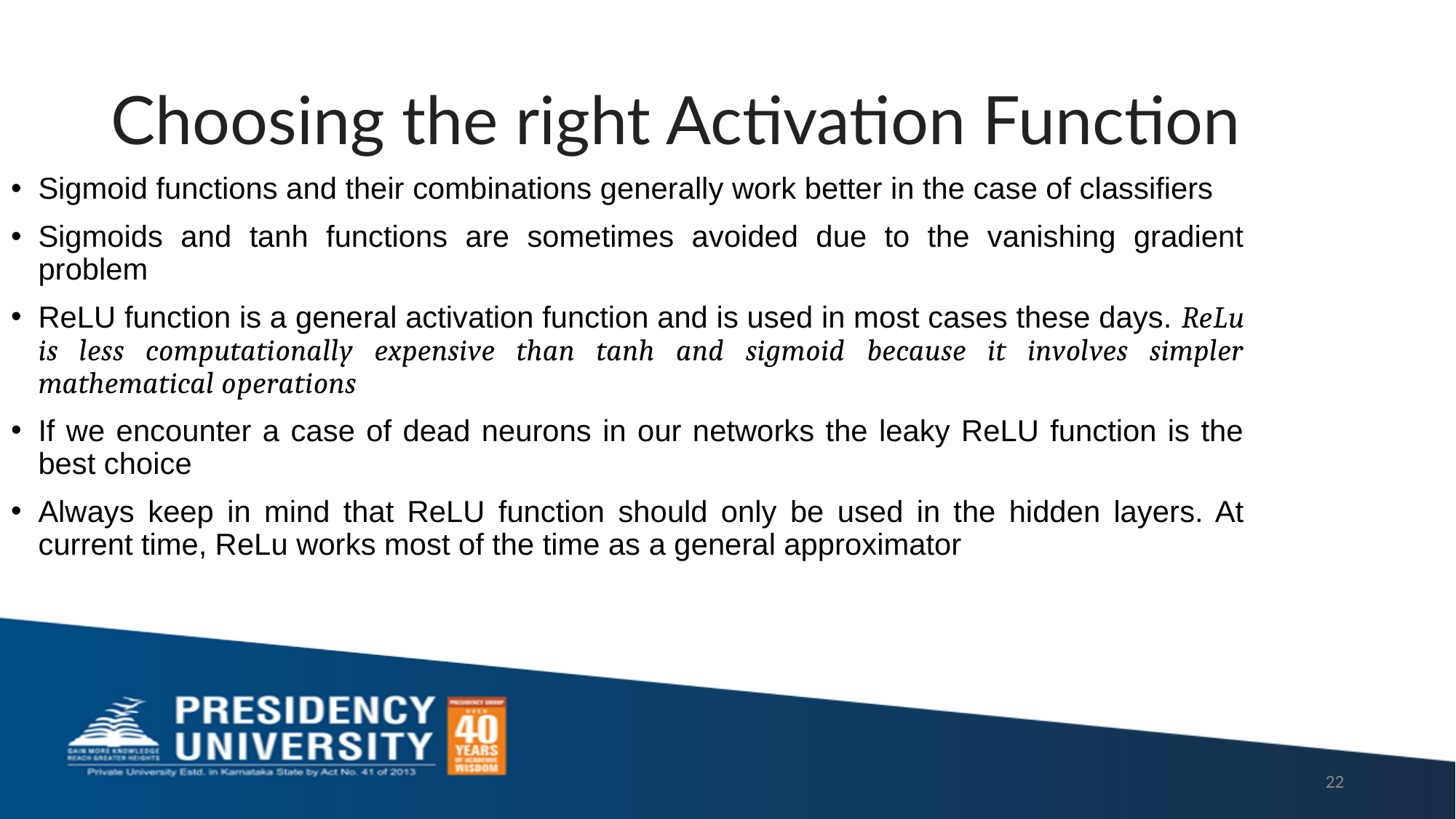

# Choosing the right Activation Function
Sigmoid functions and their combinations generally work better in the case of classifiers
Sigmoids and tanh functions are sometimes avoided due to the vanishing gradient problem
ReLU function is a general activation function and is used in most cases these days. ReLu is less computationally expensive than tanh and sigmoid because it involves simpler mathematical operations
If we encounter a case of dead neurons in our networks the leaky ReLU function is the best choice
Always keep in mind that ReLU function should only be used in the hidden layers. At current time, ReLu works most of the time as a general approximator
22